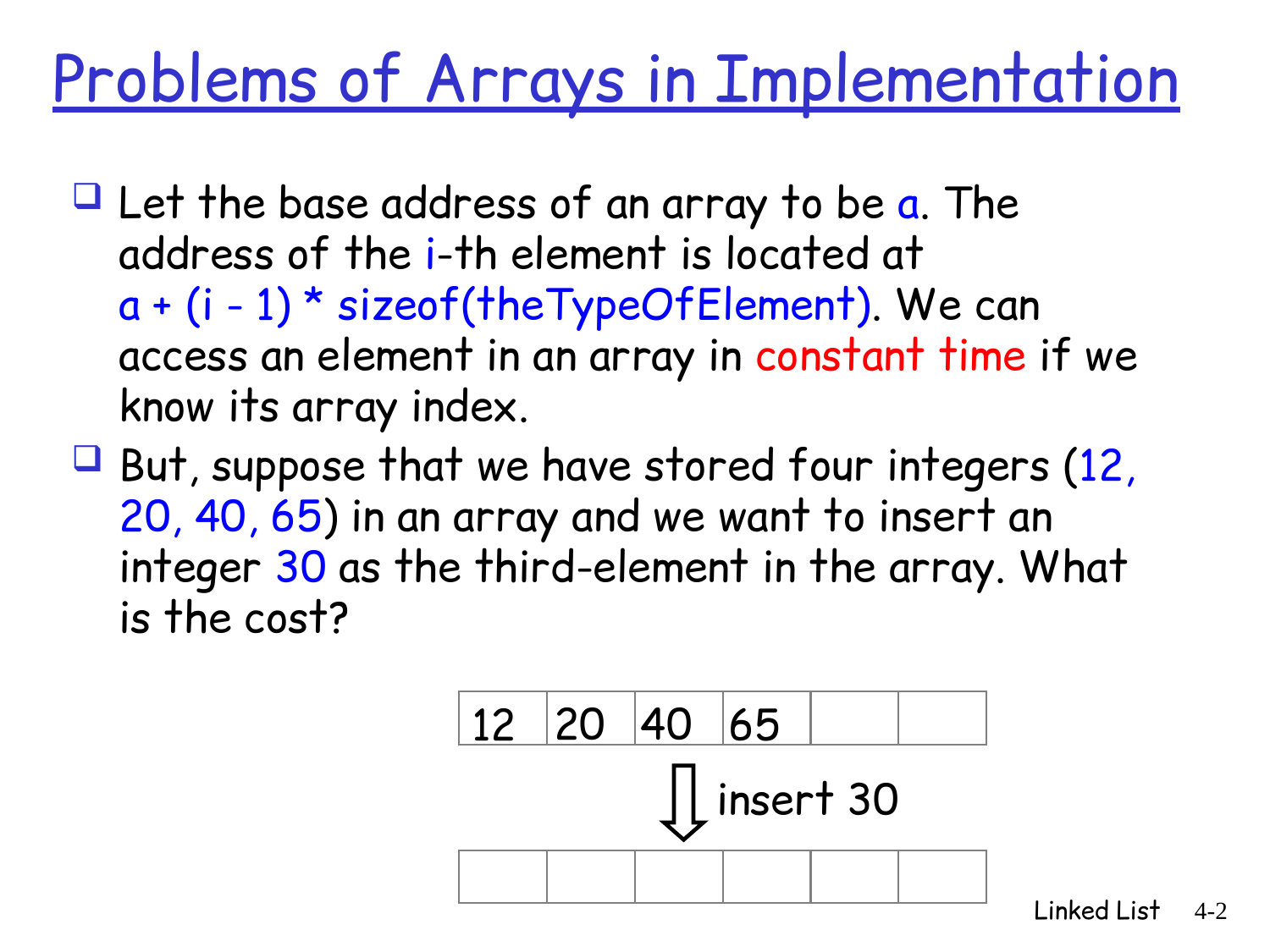

# Problems of Arrays in Implementation
Let the base address of an array to be a. The address of the i-th element is located at
a + (i - 1) * sizeof(theTypeOfElement). We can access an element in an array in constant time if we know its array index.
But, suppose that we have stored four integers (12, 20, 40, 65) in an array and we want to insert an integer 30 as the third-element in the array. What is the cost?
20
40
12

65

insert 30

Linked List
4-2